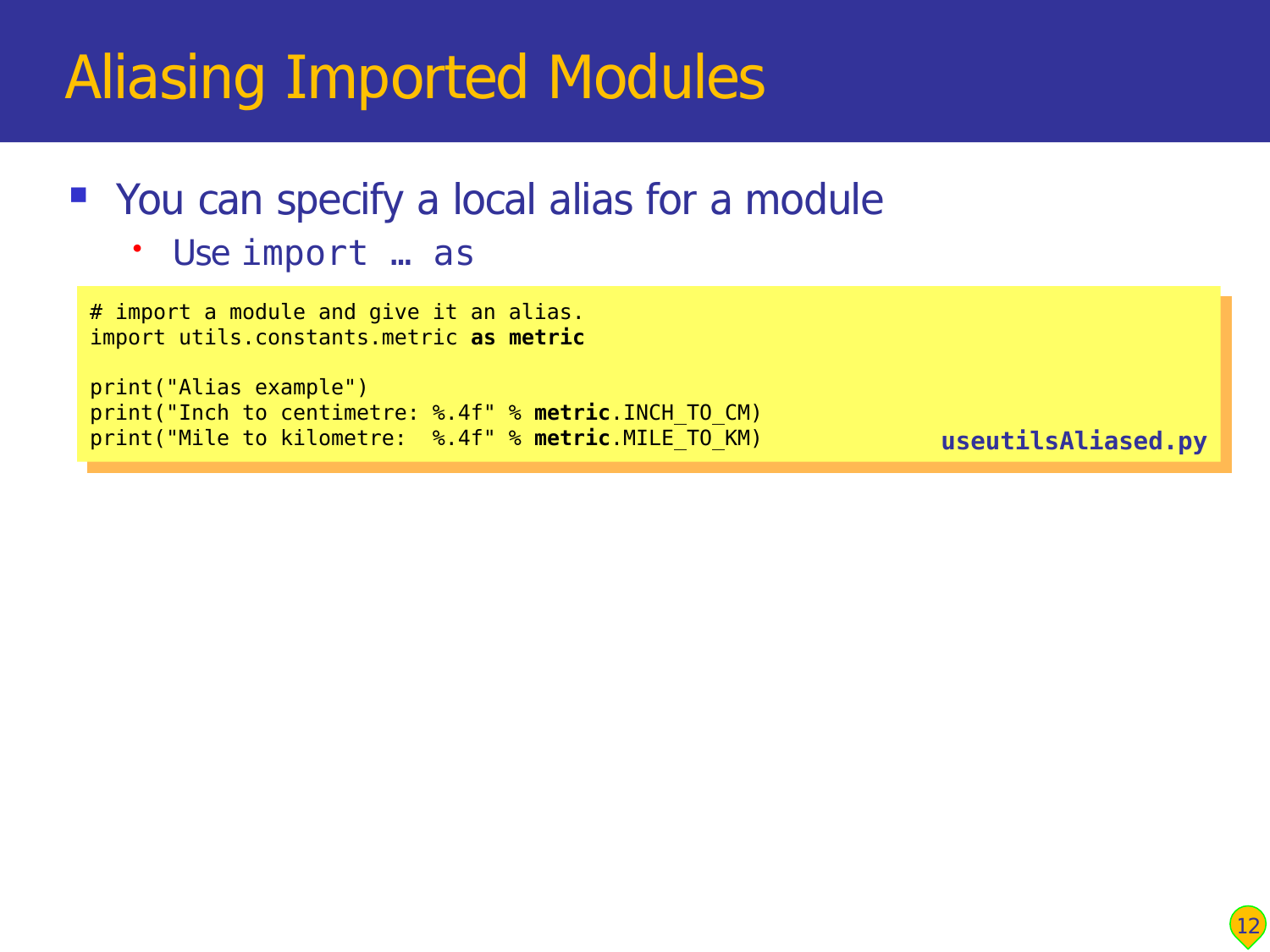

# Aliasing Imported Modules
You can specify a local alias for a module
Use import … as
# import a module and give it an alias.
import utils.constants.metric as metric

print("Alias example")
print("Inch to centimetre: %.4f" % metric.INCH_TO_CM)
print("Mile to kilometre:  %.4f" % metric.MILE_TO_KM)
useutilsAliased.py
12